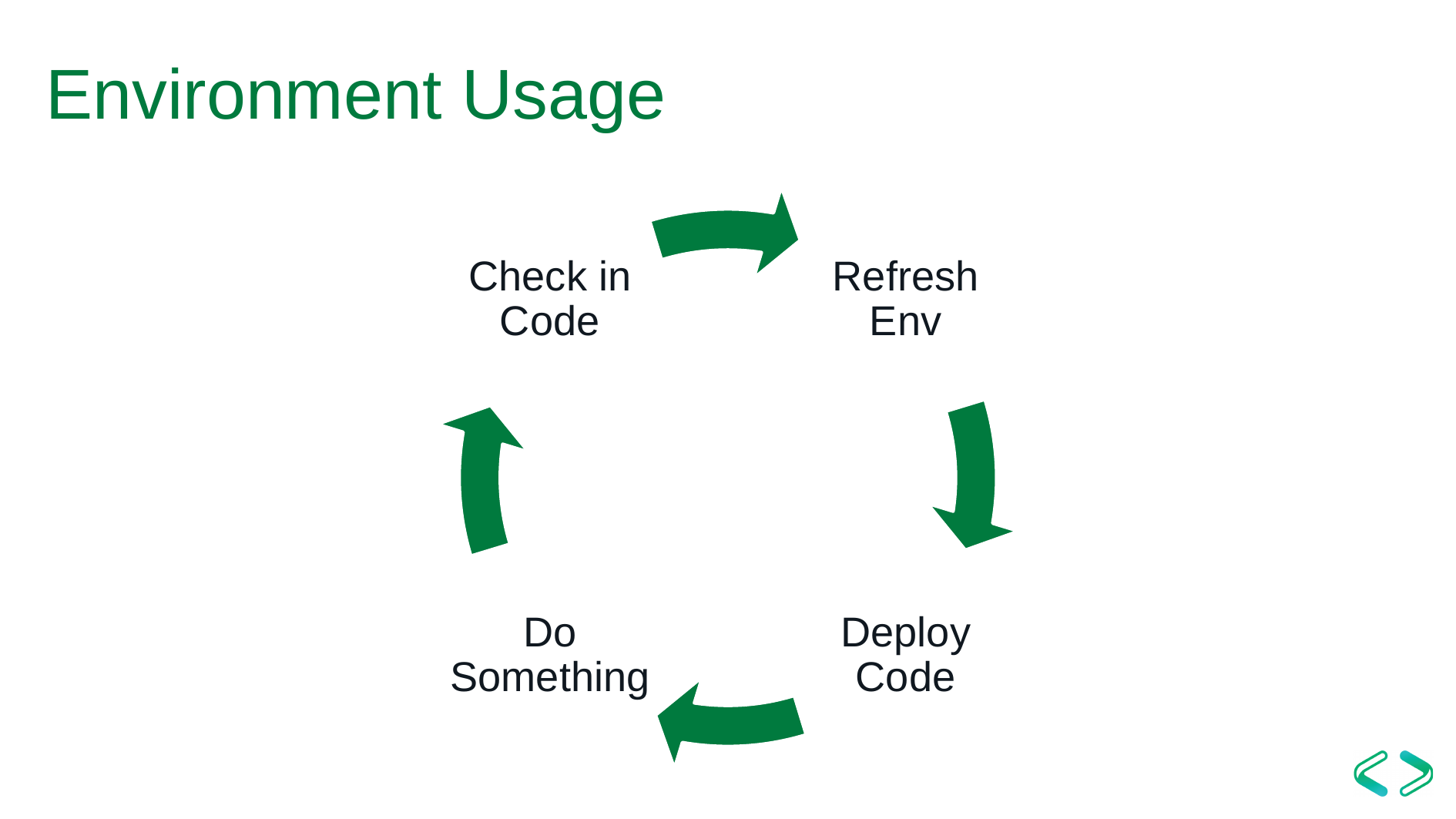

# Environment Usage
Refresh Env
Deploy Code
Do Something
Check in Code